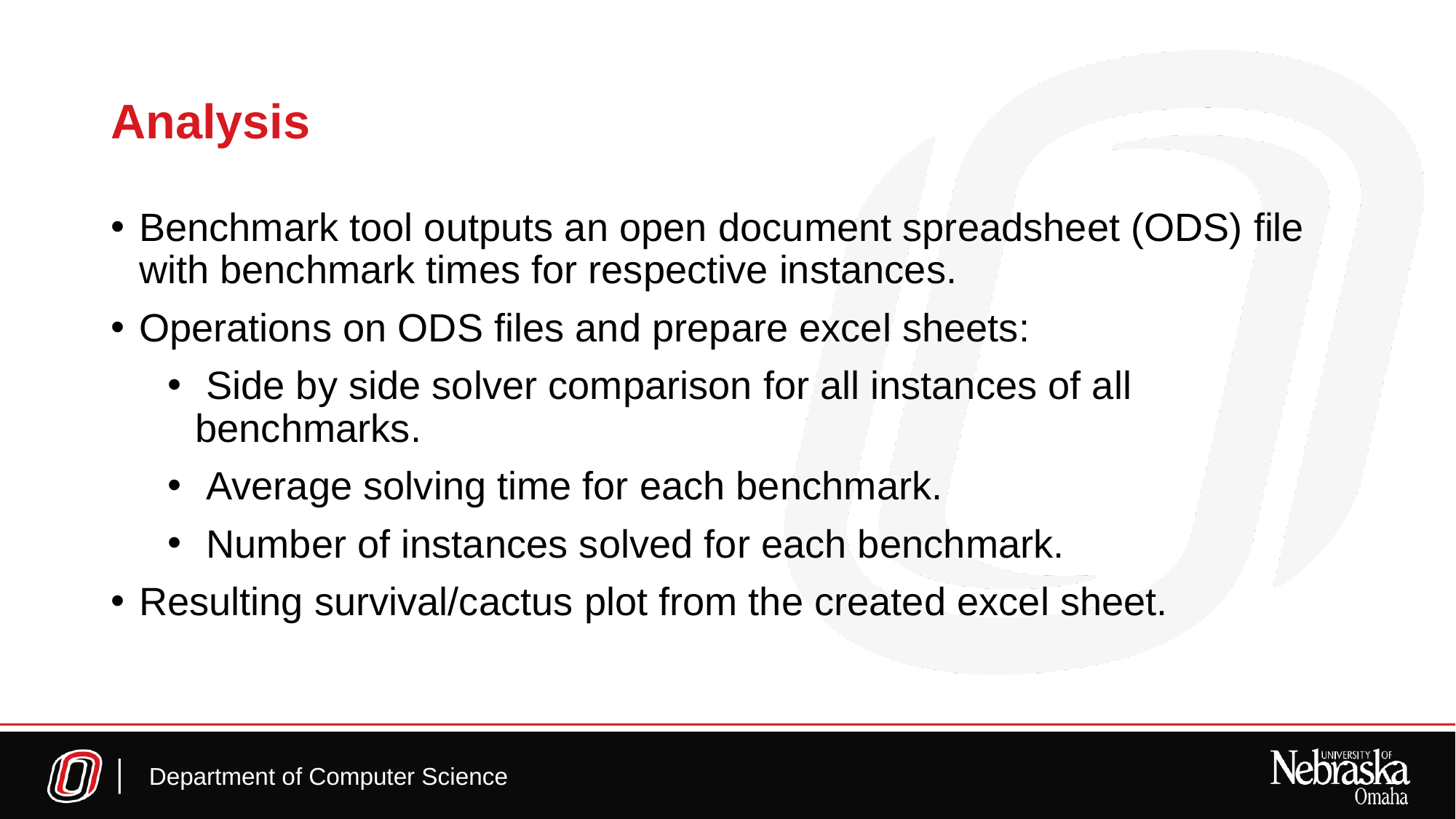

Analysis
Benchmark tool outputs an open document spreadsheet (ODS) file with benchmark times for respective instances.
Operations on ODS files and prepare excel sheets:
 Side by side solver comparison for all instances of all benchmarks.
 Average solving time for each benchmark.
 Number of instances solved for each benchmark.
Resulting survival/cactus plot from the created excel sheet.

Department of Computer Science